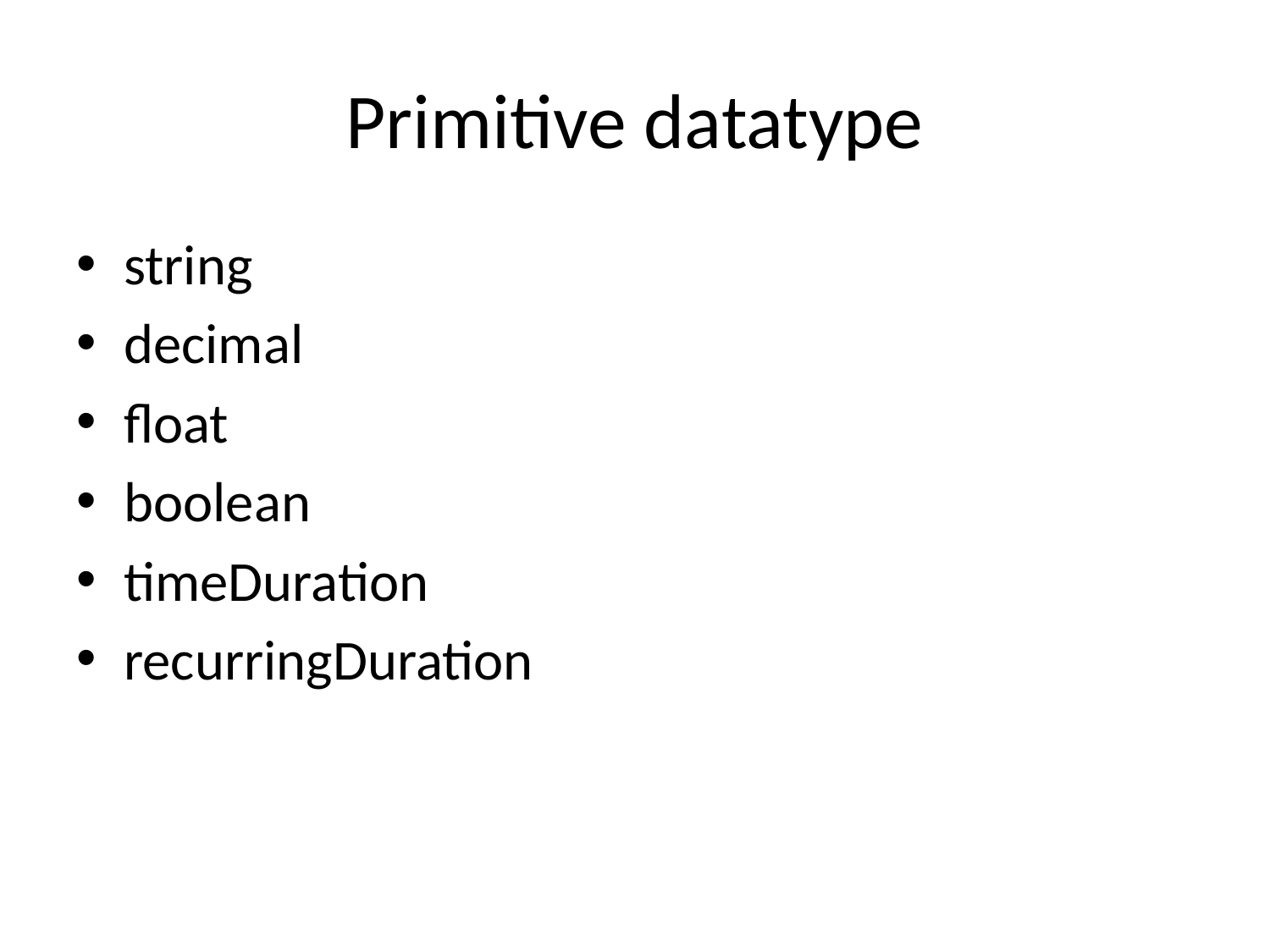

# Primitive datatype
string
decimal
float
boolean
timeDuration
recurringDuration